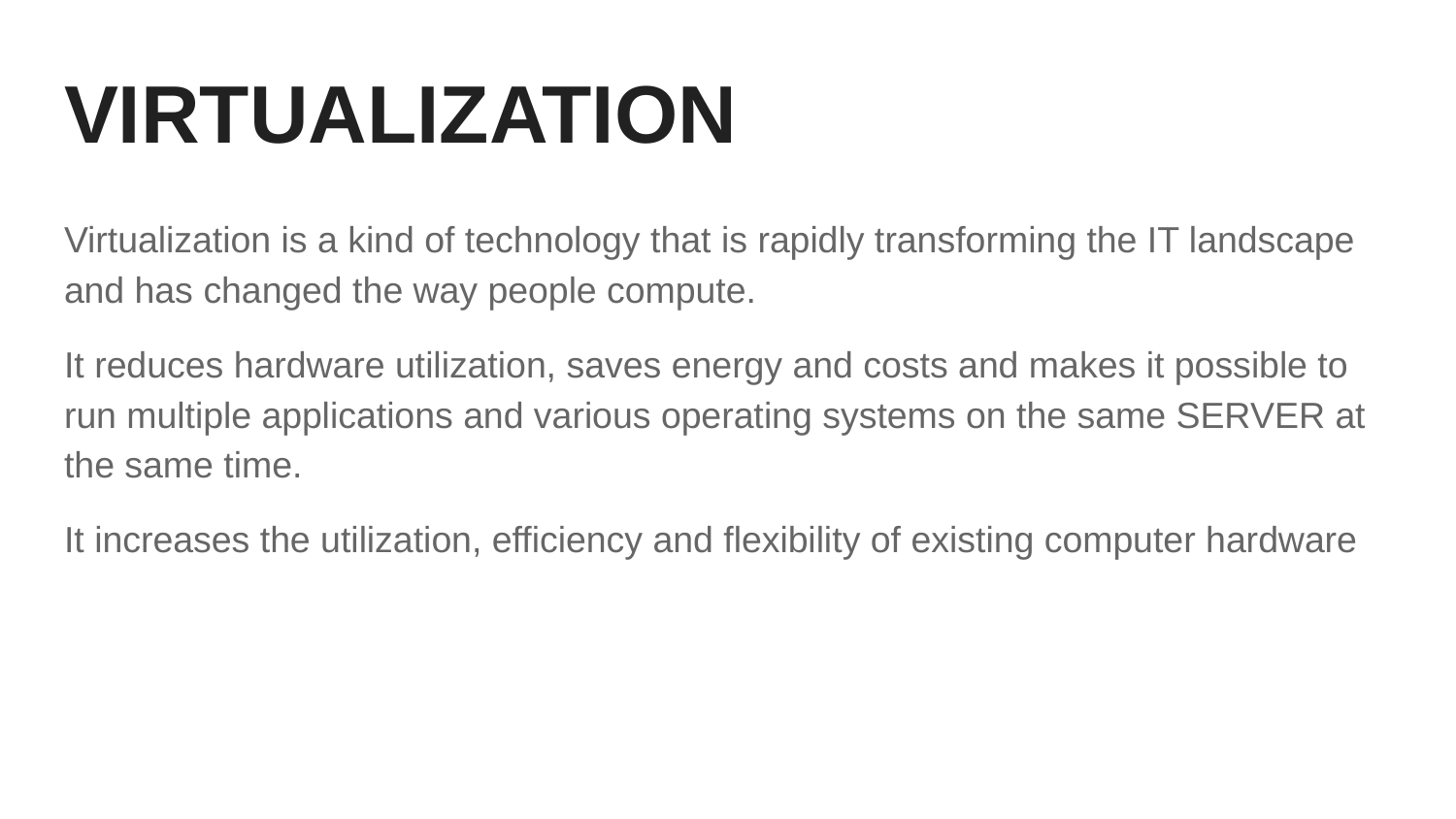

# VIRTUALIZATION
Virtualization is a kind of technology that is rapidly transforming the IT landscape and has changed the way people compute.
It reduces hardware utilization, saves energy and costs and makes it possible to run multiple applications and various operating systems on the same SERVER at the same time.
It increases the utilization, efficiency and flexibility of existing computer hardware